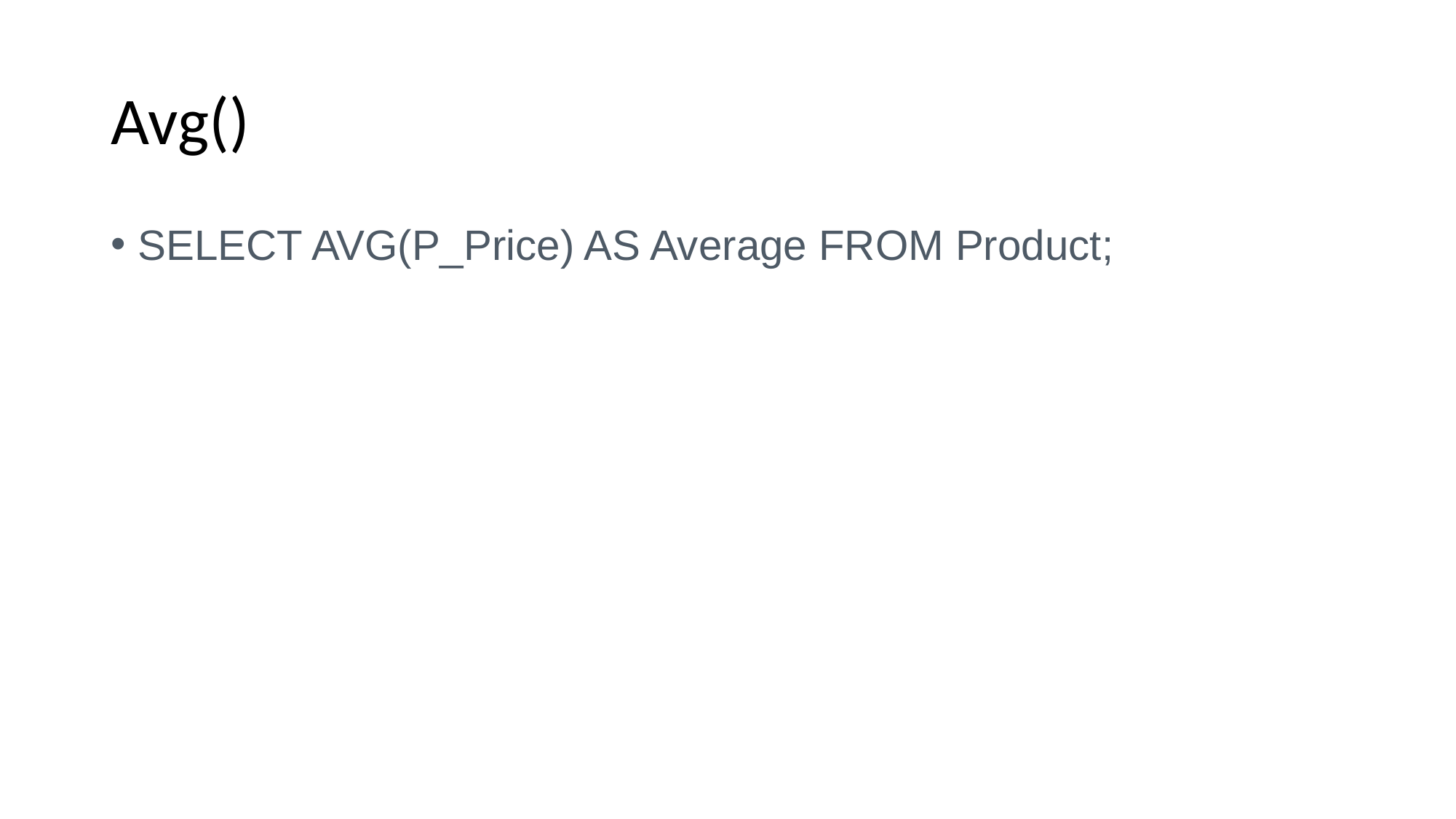

# Avg()
SELECT AVG(P_Price) AS Average FROM Product;